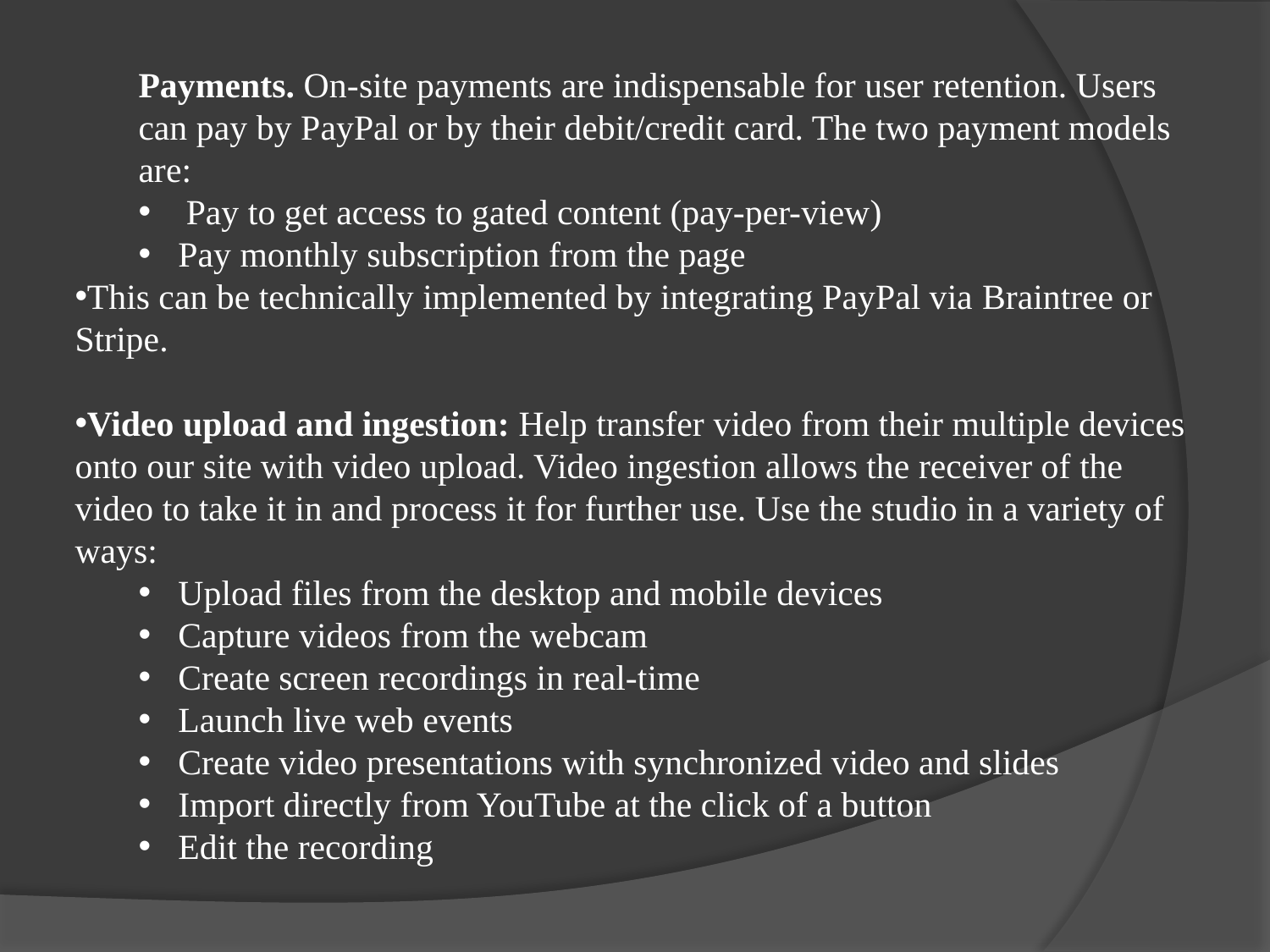

Payments. On-site payments are indispensable for user retention. Users can pay by PayPal or by their debit/credit card. The two payment models are:
Pay to get access to gated content (pay-per-view)
Pay monthly subscription from the page
This can be technically implemented by integrating PayPal via Braintree or Stripe.

Video upload and ingestion: Help transfer video from their multiple devices onto our site with video upload. Video ingestion allows the receiver of the video to take it in and process it for further use. Use the studio in a variety of ways:
Upload files from the desktop and mobile devices
Capture videos from the webcam
Create screen recordings in real-time
Launch live web events
Create video presentations with synchronized video and slides
Import directly from YouTube at the click of a button
Edit the recording